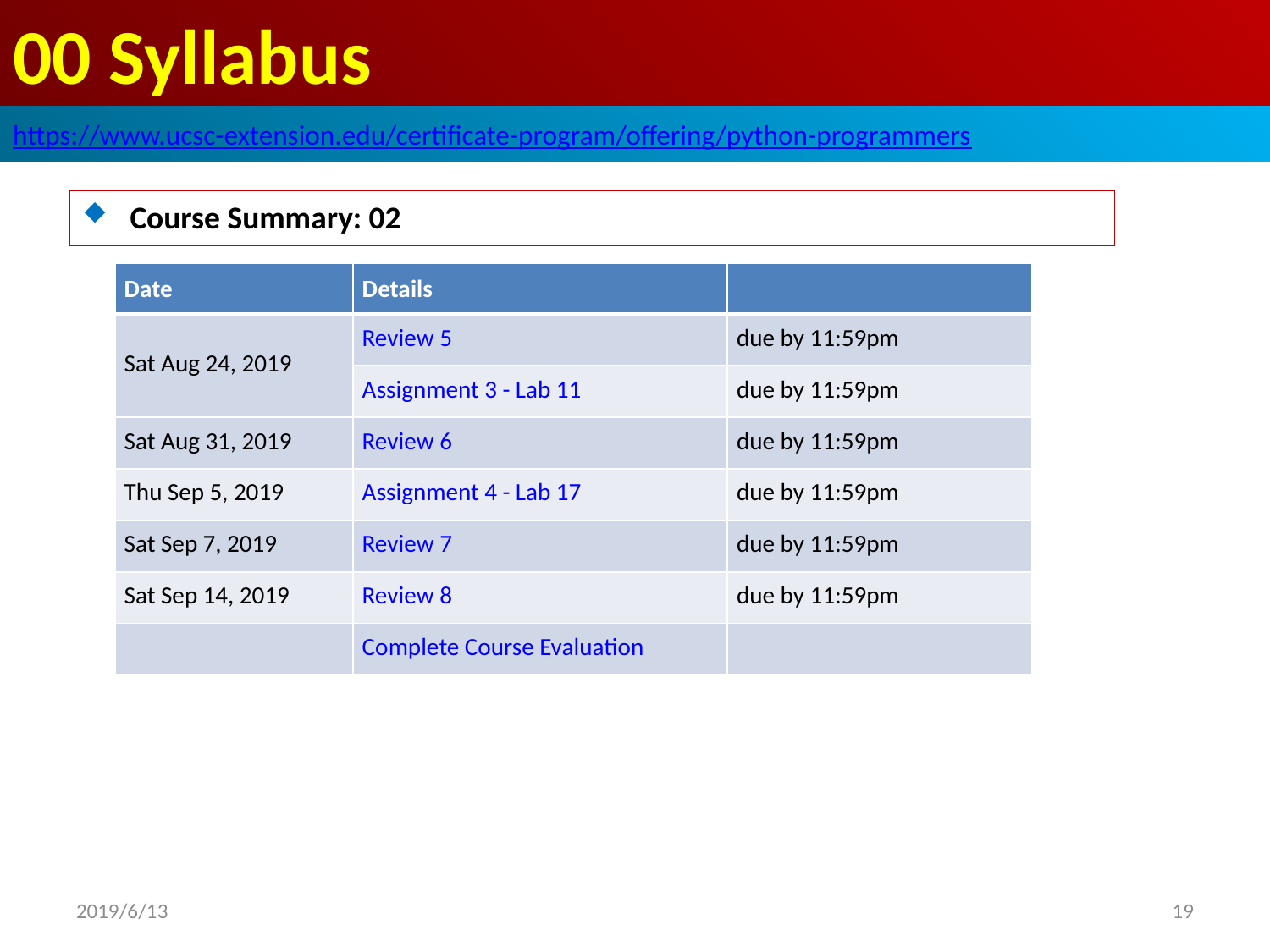

# 00 Syllabus
https://www.ucsc-extension.edu/certificate-program/offering/python-programmers
Course Summary: 02
| Date | Details |  |
| --- | --- | --- |
| Sat Aug 24, 2019 | Review 5 | due by 11:59pm |
|  | Assignment 3 - Lab 11 | due by 11:59pm |
| Sat Aug 31, 2019 | Review 6 | due by 11:59pm |
| Thu Sep 5, 2019 | Assignment 4 - Lab 17 | due by 11:59pm |
| Sat Sep 7, 2019 | Review 7 | due by 11:59pm |
| Sat Sep 14, 2019 | Review 8 | due by 11:59pm |
|  | Complete Course Evaluation |  |
2019/6/13
19